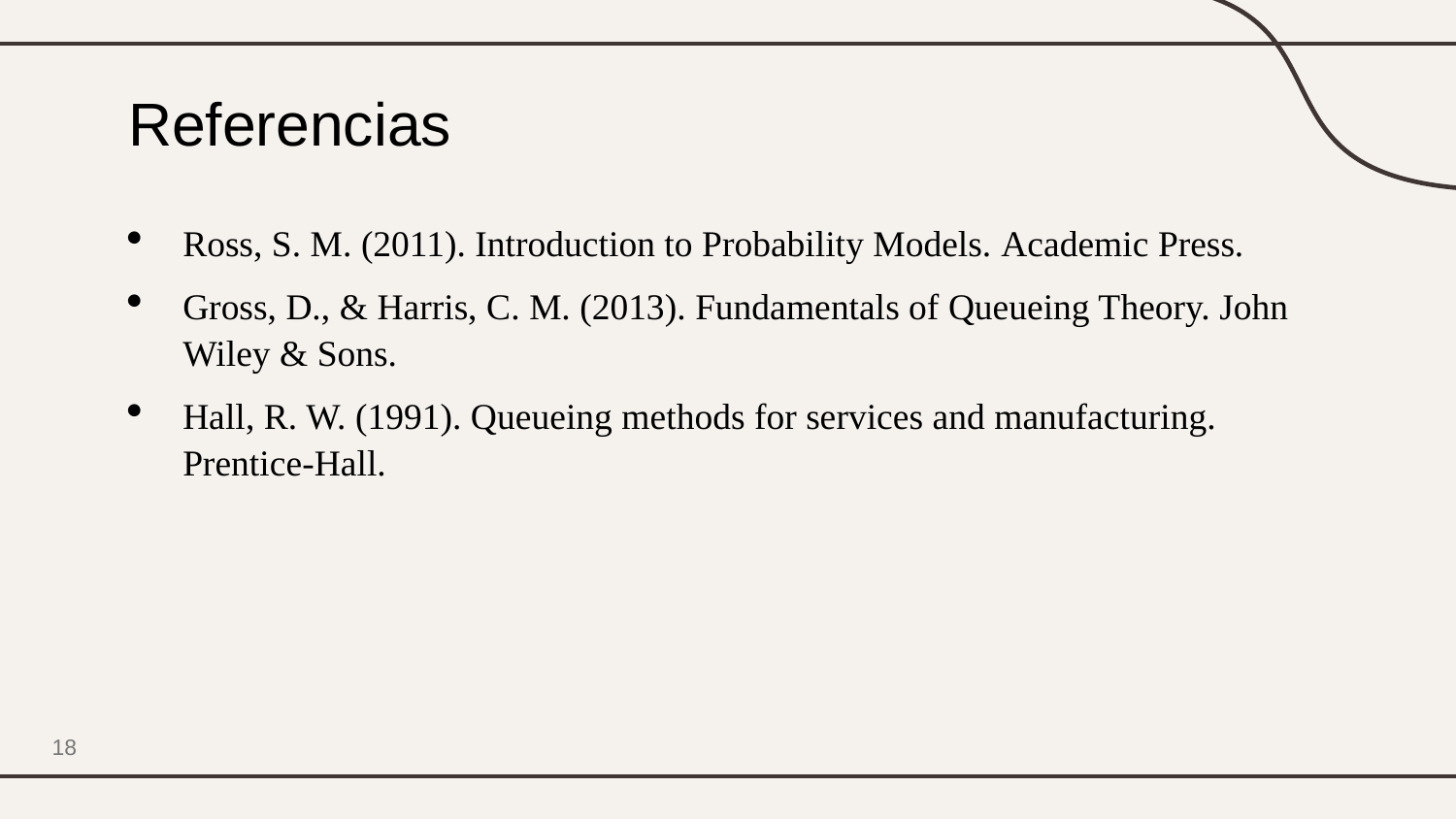

# Referencias
Ross, S. M. (2011). Introduction to Probability Models. Academic Press.
Gross, D., & Harris, C. M. (2013). Fundamentals of Queueing Theory. John Wiley & Sons.
Hall, R. W. (1991). Queueing methods for services and manufacturing. Prentice-Hall.

18